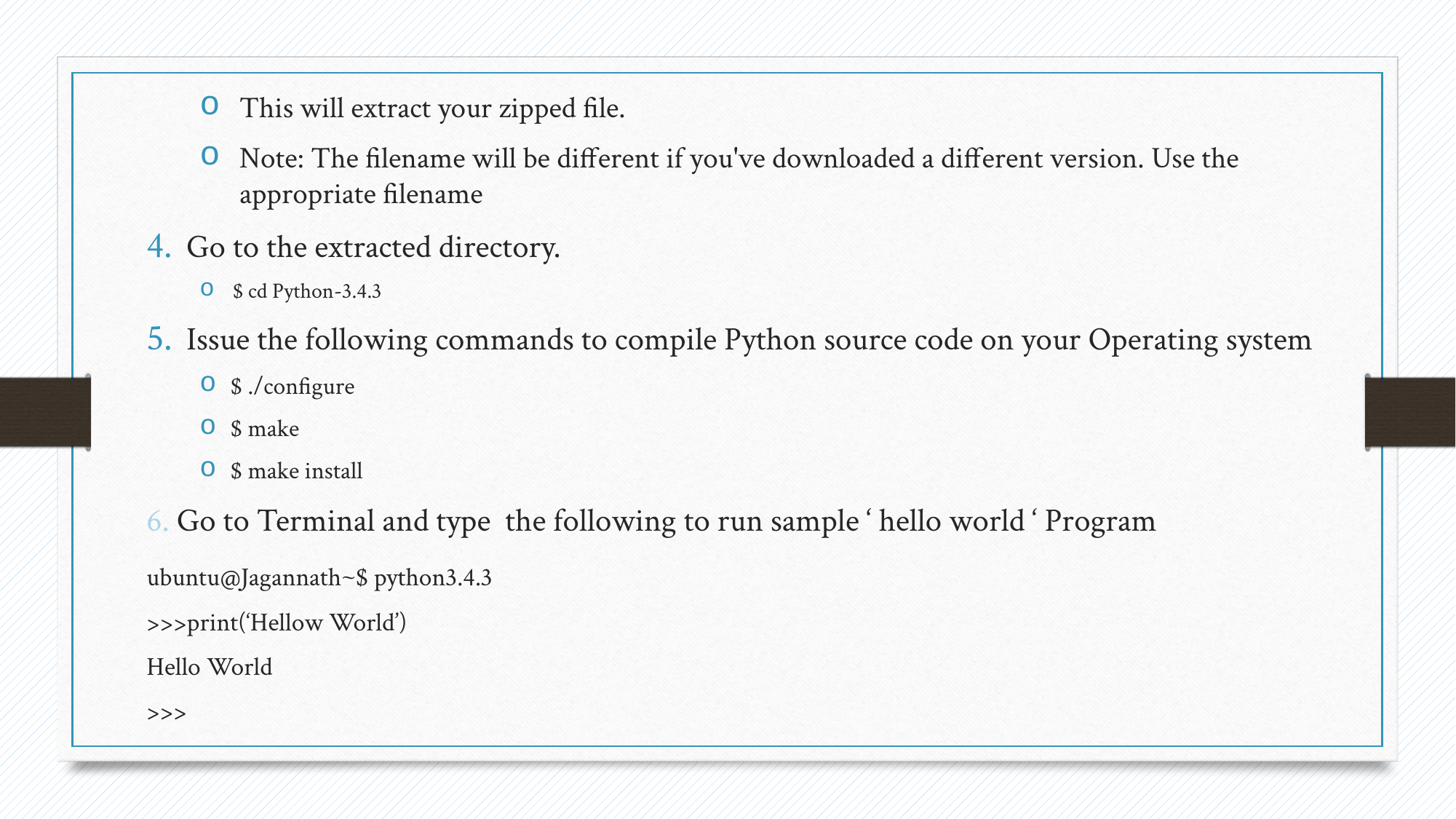

This will extract your zipped file.
Note: The filename will be different if you've downloaded a different version. Use the appropriate filename
Go to the extracted directory.
$ cd Python-3.4.3
Issue the following commands to compile Python source code on your Operating system
  $ ./configure
  $ make
  $ make install
6. Go to Terminal and type  the following to run sample ‘ hello world ‘ Program
	ubuntu@Jagannath~$ python3.4.3
	>>>print(‘Hellow World’)
	Hello World
	>>>